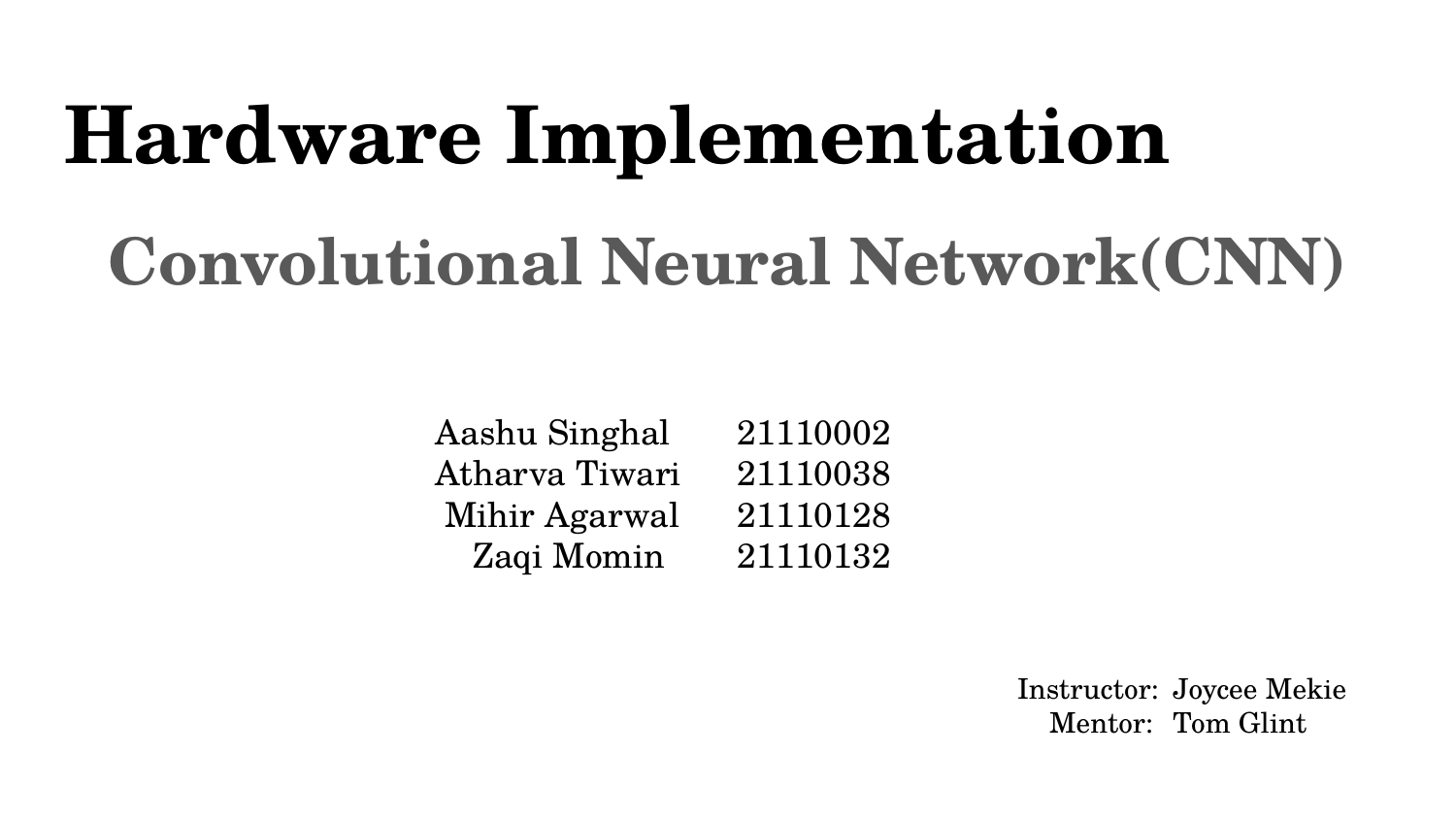

# Hardware Implementation
Convolutional Neural Network(CNN)
Aashu Singhal
Atharva Tiwari
 Mihir Agarwal
    Zaqi Momin
21110002
21110038
21110128
21110132
Instructor:
    Mentor:
Joycee Mekie
Tom Glint